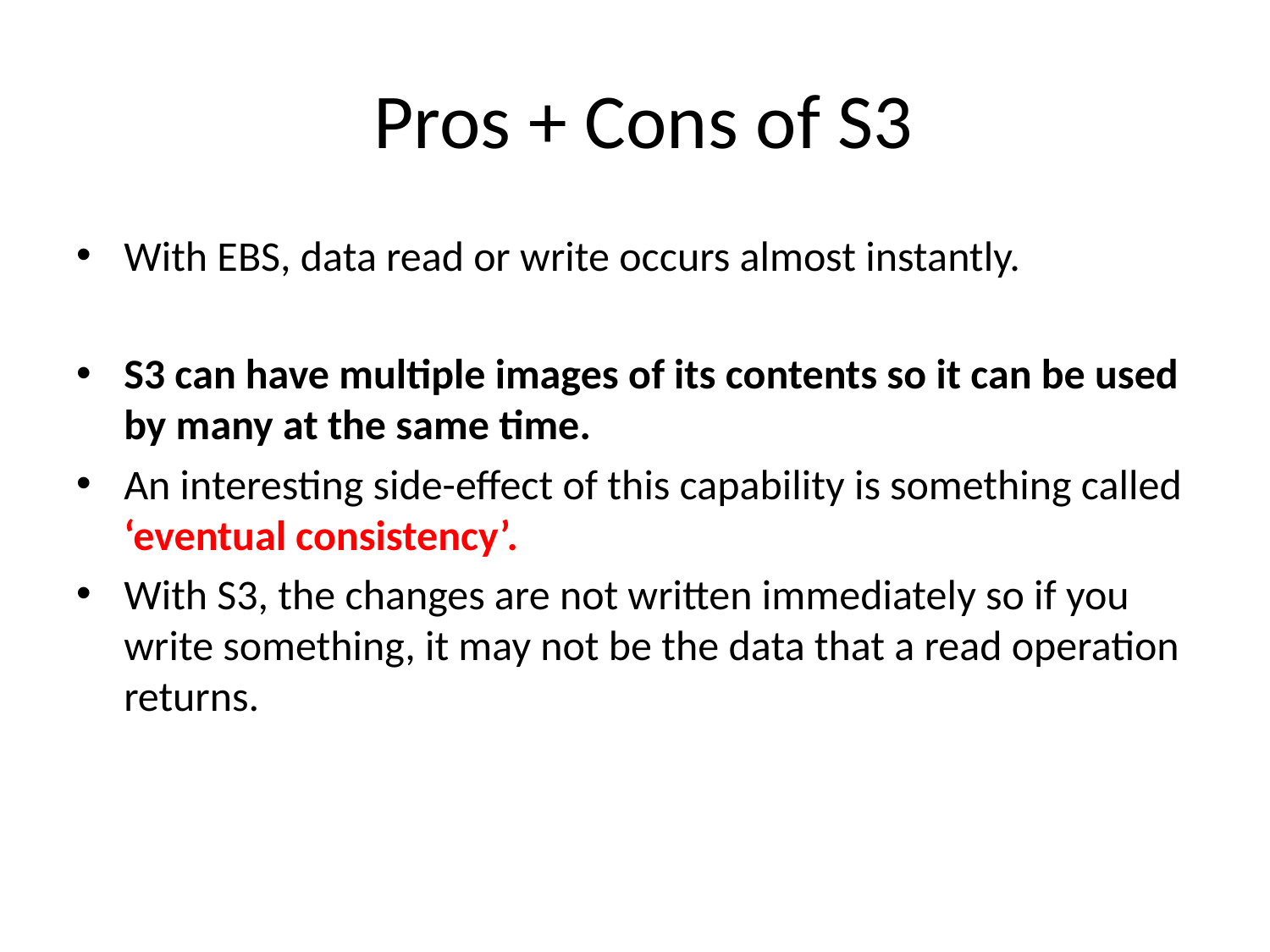

# Pros + Cons of S3
With EBS, data read or write occurs almost instantly.

S3 can have multiple images of its contents so it can be used by many at the same time.
An interesting side-effect of this capability is something called ‘eventual consistency’.
With S3, the changes are not written immediately so if you write something, it may not be the data that a read operation returns.